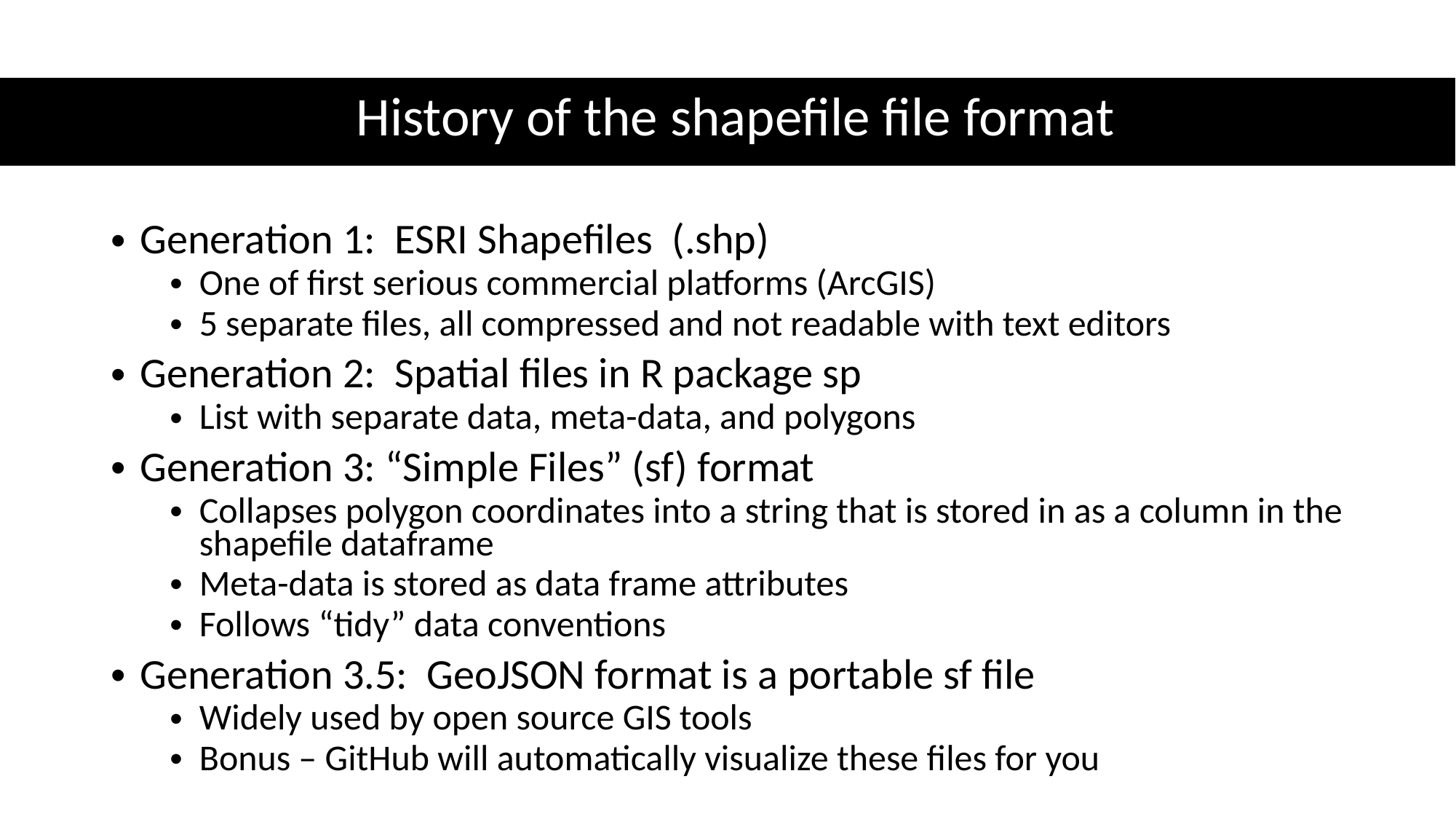

# History of the shapefile file format

Generation 1:  ESRI Shapefiles  (.shp)
One of first serious commercial platforms (ArcGIS)
5 separate files, all compressed and not readable with text editors
Generation 2:  Spatial files in R package sp
List with separate data, meta-data, and polygons
Generation 3: “Simple Files” (sf) format
Collapses polygon coordinates into a string that is stored in as a column in the shapefile dataframe
Meta-data is stored as data frame attributes
Follows “tidy” data conventions
Generation 3.5:  GeoJSON format is a portable sf file
Widely used by open source GIS tools
Bonus – GitHub will automatically visualize these files for you